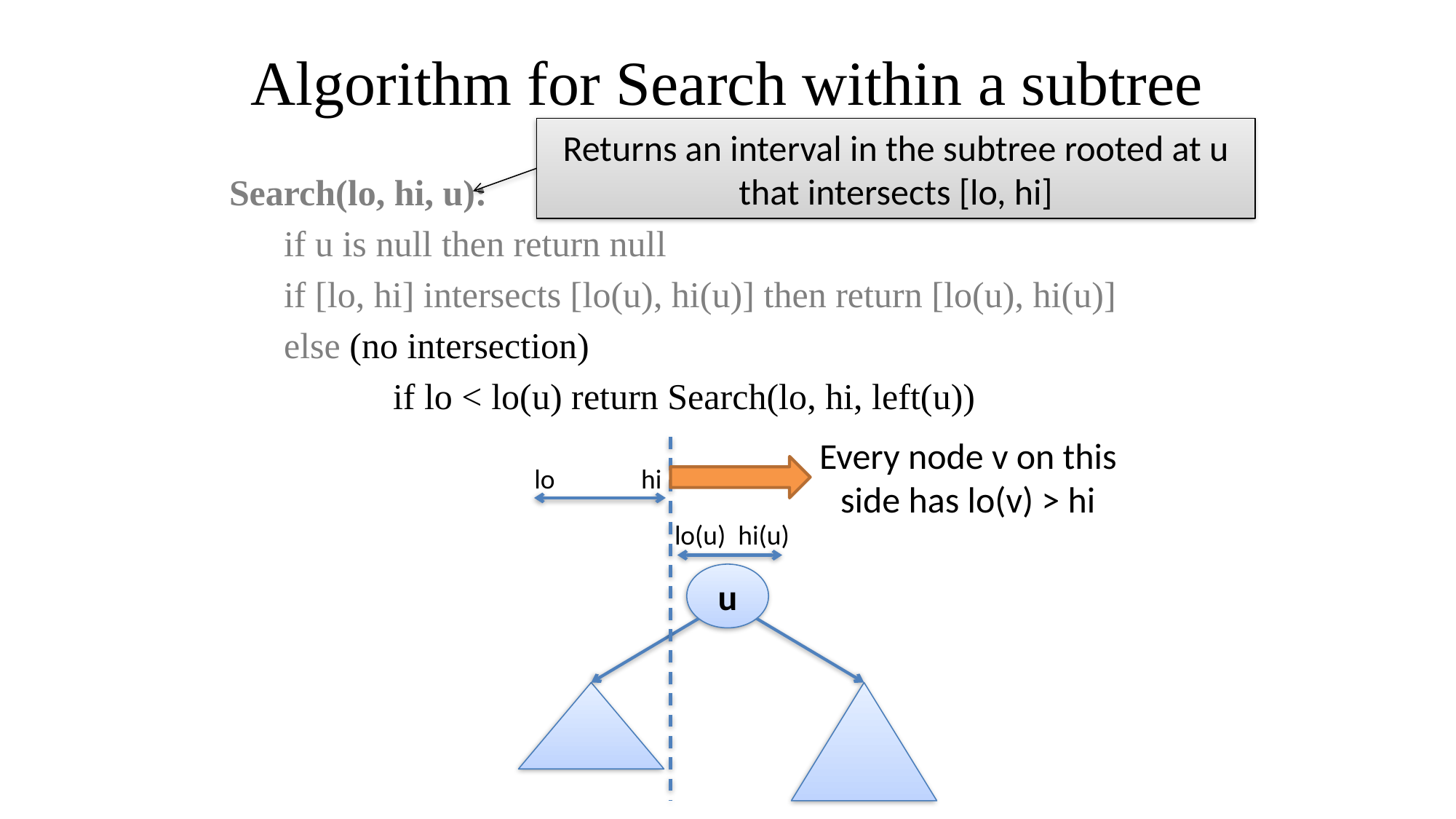

# Algorithm for Search within a subtree
Returns an interval in the subtree rooted at u that intersects [lo, hi]
Search(lo, hi, u):
if u is null then return null
if [lo, hi] intersects [lo(u), hi(u)] then return [lo(u), hi(u)]
else (no intersection)
	if lo < lo(u) return Search(lo, hi, left(u))
Every node v on this side has lo(v) > hi
lo                                             hi

lo              hi

lo(u)  hi(u)
u